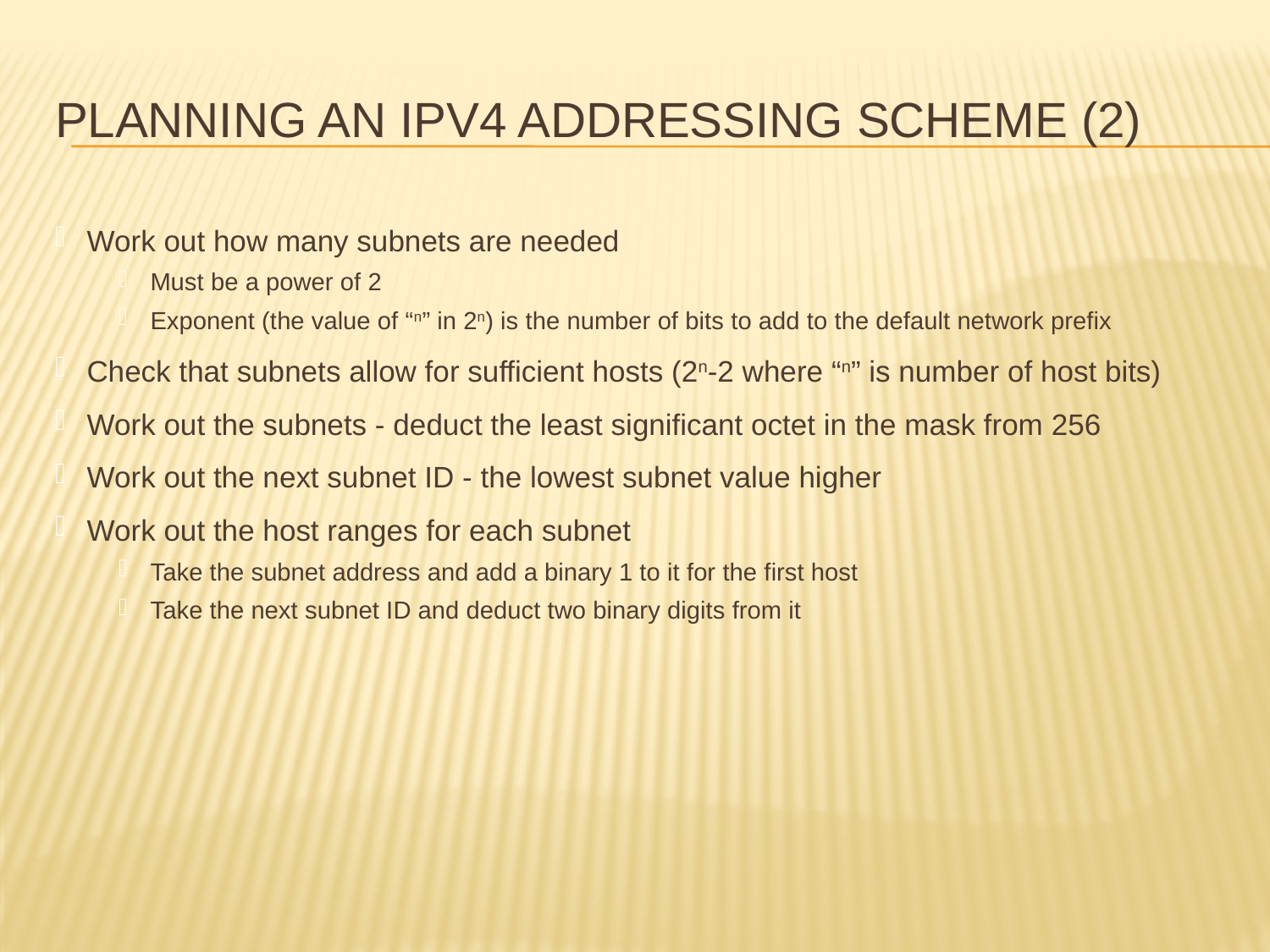

# PLANNING AN IPV4 ADDRESSING SCHEME (2)
Work out how many subnets are needed
Must be a power of 2
Exponent (the value of “n” in 2n) is the number of bits to add to the default network prefix
Check that subnets allow for sufficient hosts (2n-2 where “n” is number of host bits)
Work out the subnets - deduct the least significant octet in the mask from 256
Work out the next subnet ID - the lowest subnet value higher
Work out the host ranges for each subnet
Take the subnet address and add a binary 1 to it for the first host
Take the next subnet ID and deduct two binary digits from it